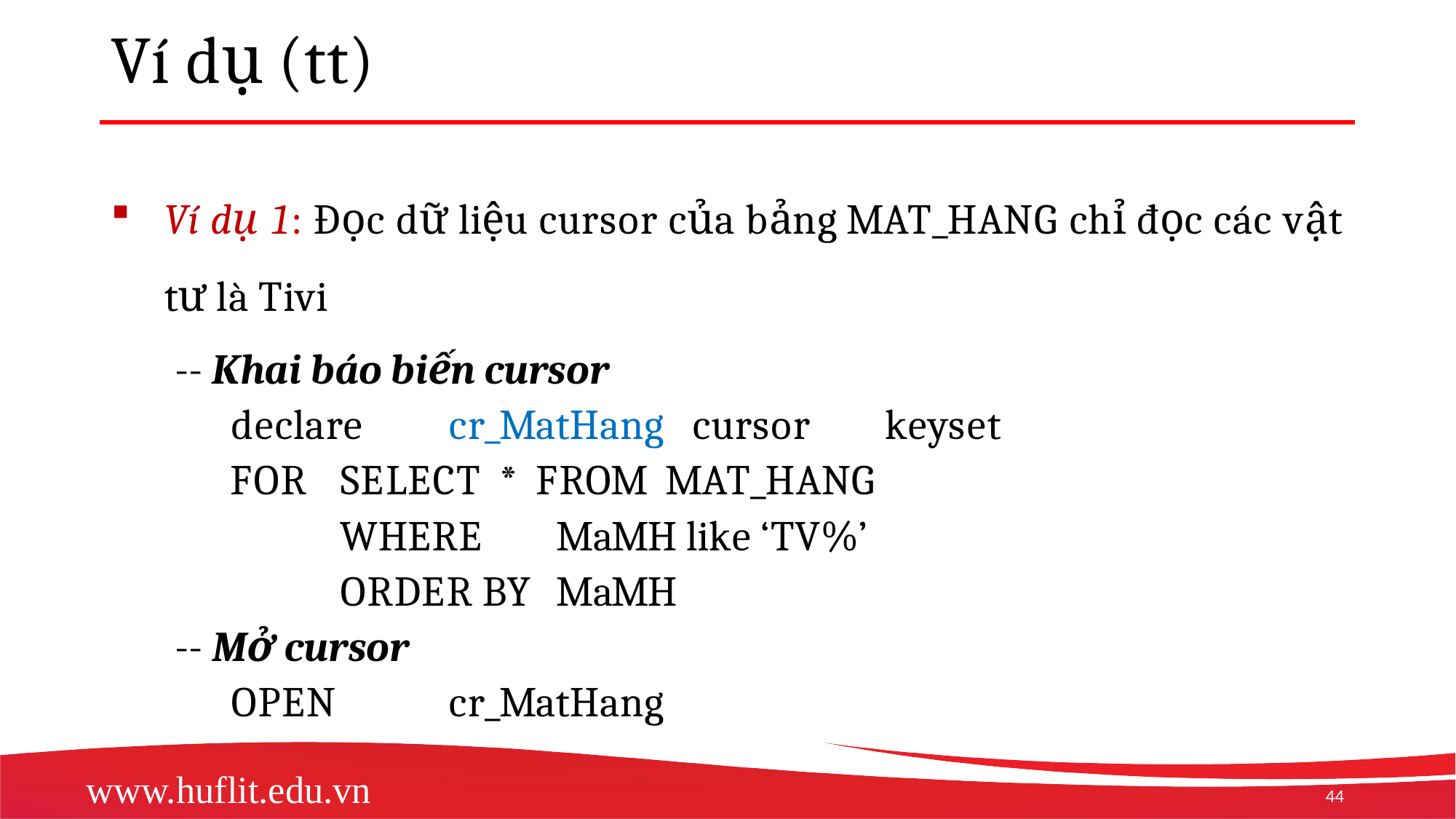

# Ví dụ (tt)
Ví dụ 1: Đọc dữ liệu cursor của bảng MAT_HANG chỉ đọc các vật tư là Tivi

-- Khai báo biến cursor
	declare	cr_MatHang   cursor	keyset
	FOR	SELECT  *  FROM	MAT_HANG
		WHERE	MaMH like ‘TV%’
		ORDER BY 	MaMH
-- Mở cursor
	OPEN		cr_MatHang
44